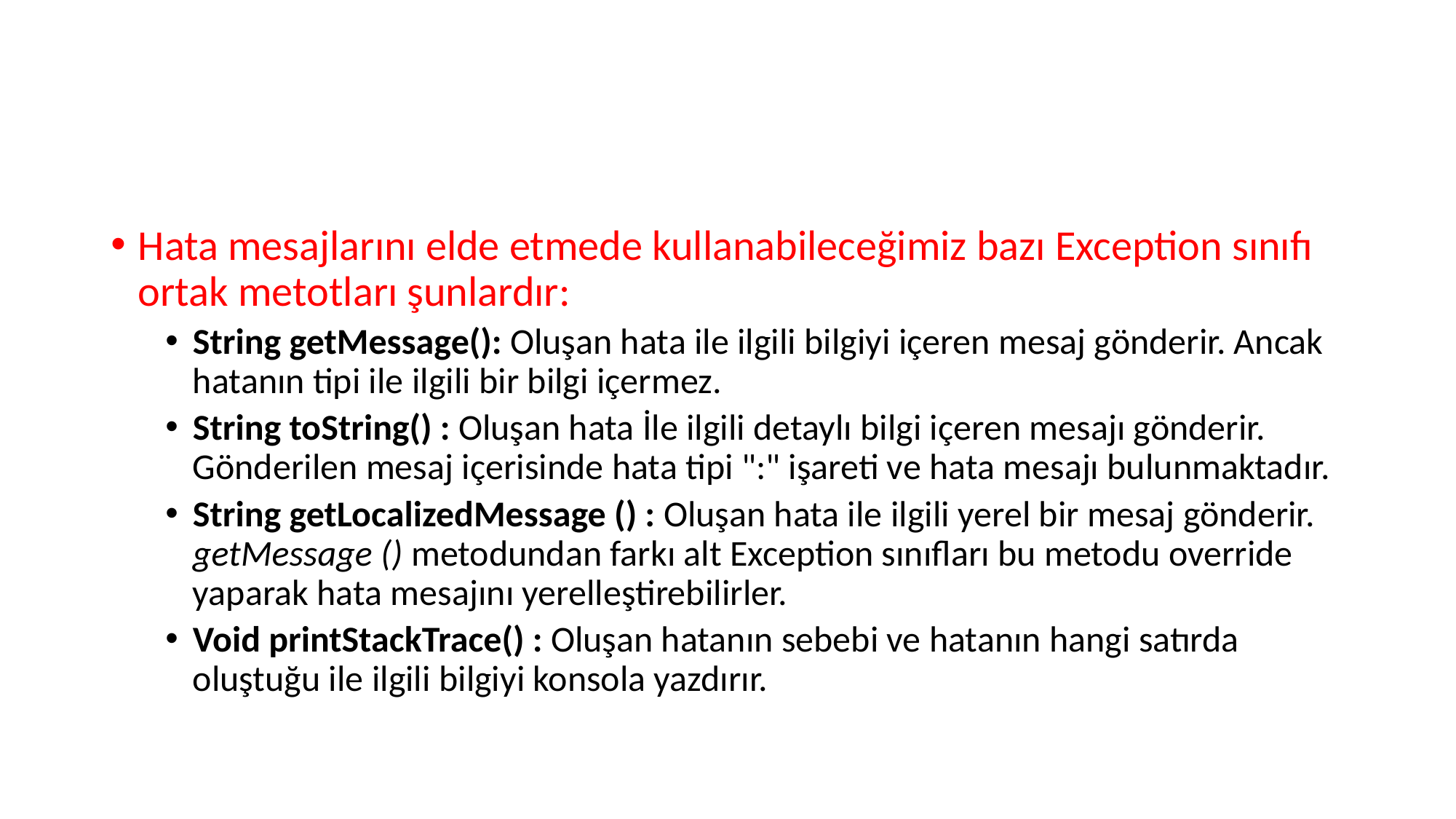

#
Hata mesajlarını elde etmede kullanabileceğimiz bazı Exception sınıfı ortak metotları şunlardır:
String getMessage(): Oluşan hata ile ilgili bilgiyi içeren mesaj gönderir. Ancak hatanın tipi ile ilgili bir bilgi içermez.
String toString() : Oluşan hata İle ilgili detaylı bilgi içeren mesajı gönderir. Gönderilen mesaj içerisinde hata tipi ":" işareti ve hata mesajı bulunmaktadır.
String getLocalizedMessage () : Oluşan hata ile ilgili yerel bir mesaj gönderir. getMessage () metodundan farkı alt Exception sınıfları bu metodu override yaparak hata mesajını yerelleştirebilirler.
Void printStackTrace() : Oluşan hatanın sebebi ve hatanın hangi satırda oluştuğu ile ilgili bilgiyi konsola yazdırır.